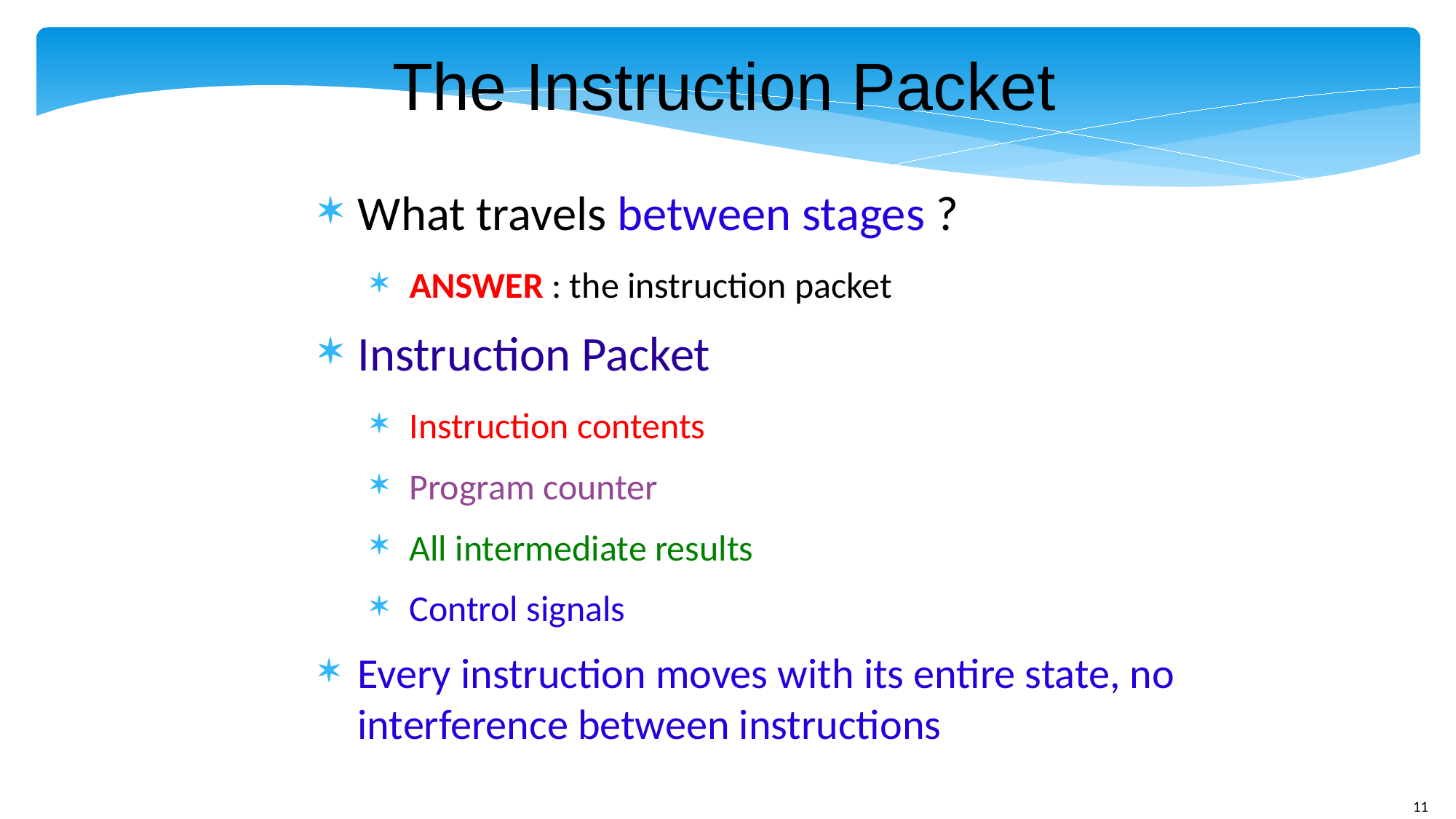

The Instruction Packet
What travels between stages ?
ANSWER : the instruction packet
Instruction Packet
Instruction contents
Program counter
All intermediate results
Control signals
Every instruction moves with its entire state, no interference between instructions